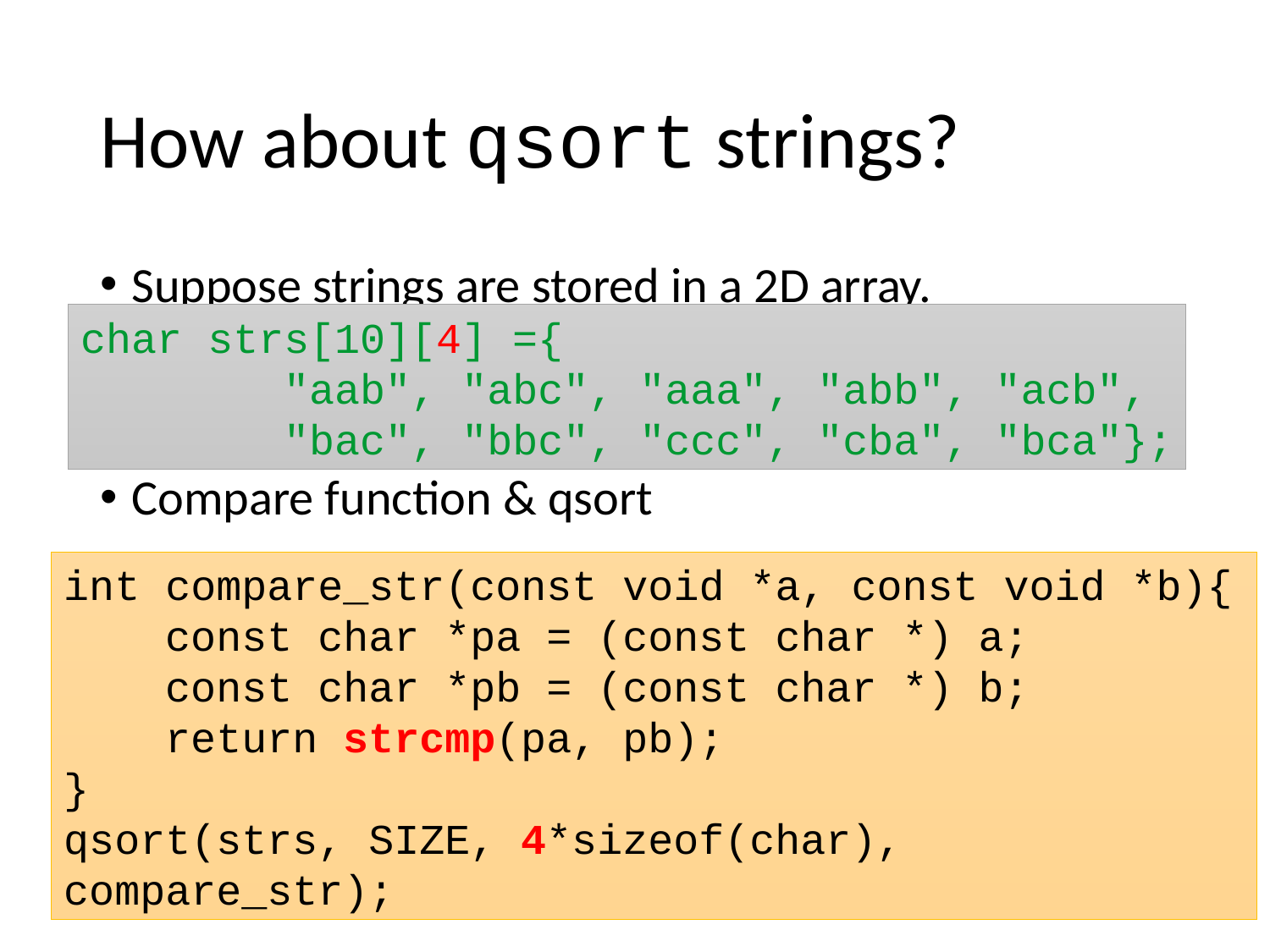

# How about qsort strings?
Suppose strings are stored in a 2D array.

Compare function & qsort

char strs[10][4] ={
        "aab", "abc", "aaa", "abb", "acb",
        "bac", "bbc", "ccc", "cba", "bca"};
int compare_str(const void *a, const void *b){
    const char *pa = (const char *) a;
    const char *pb = (const char *) b;
    return strcmp(pa, pb);
}
qsort(strs, SIZE, 4*sizeof(char), compare_str);